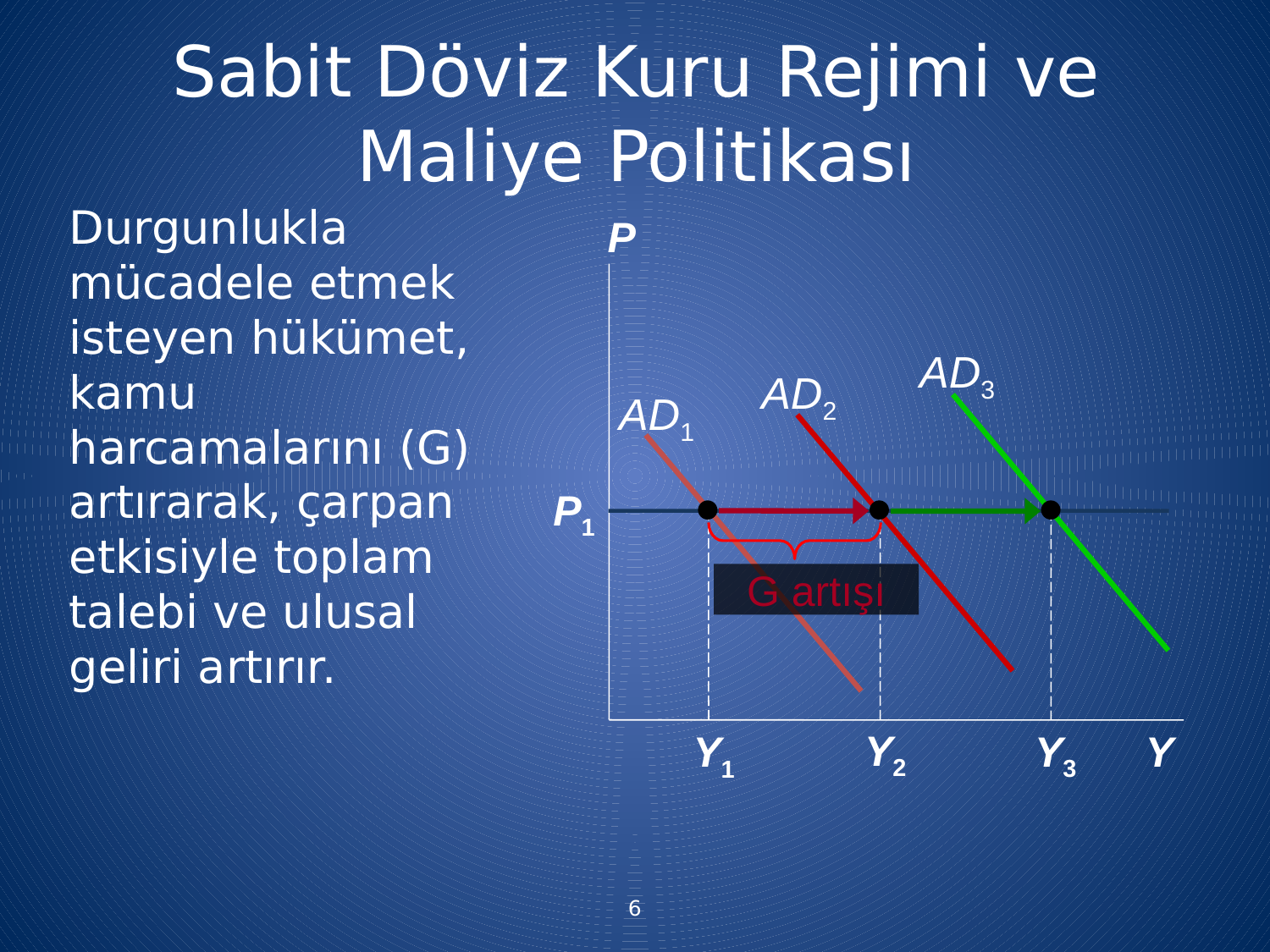

0
Sabit Döviz Kuru Rejimi ve Maliye Politikası
Durgunlukla mücadele etmek isteyen hükümet,  kamu harcamalarını (G) artırarak, çarpan etkisiyle toplam talebi ve ulusal geliri artırır.
P

Y
AD3

AD2

AD1

P1

Y1

Y2

Y3

G artışı
6